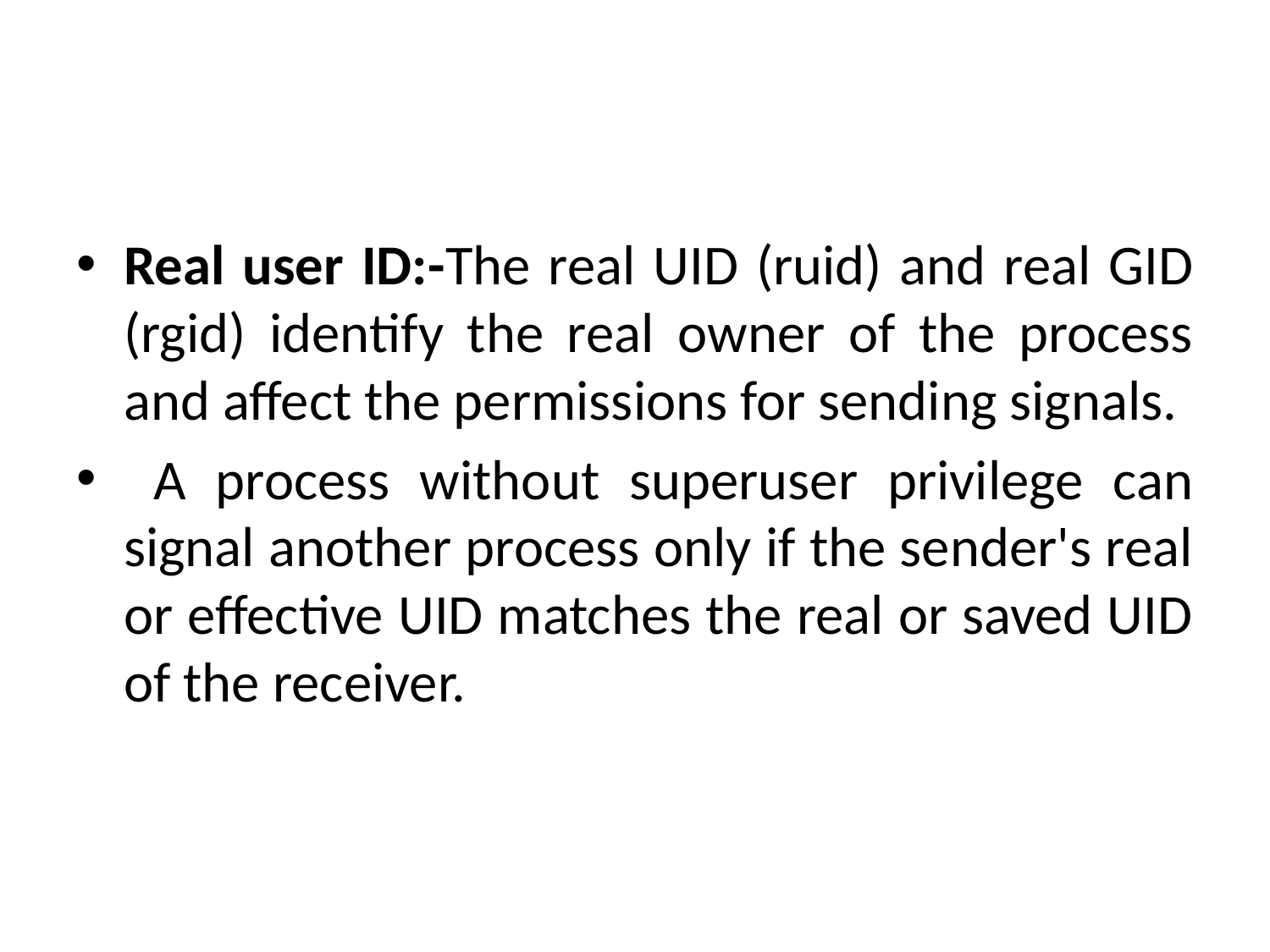

#
Real user ID:-The real UID (ruid) and real GID (rgid) identify the real owner of the process and affect the permissions for sending signals.
 A process without superuser privilege can signal another process only if the sender's real or effective UID matches the real or saved UID of the receiver.